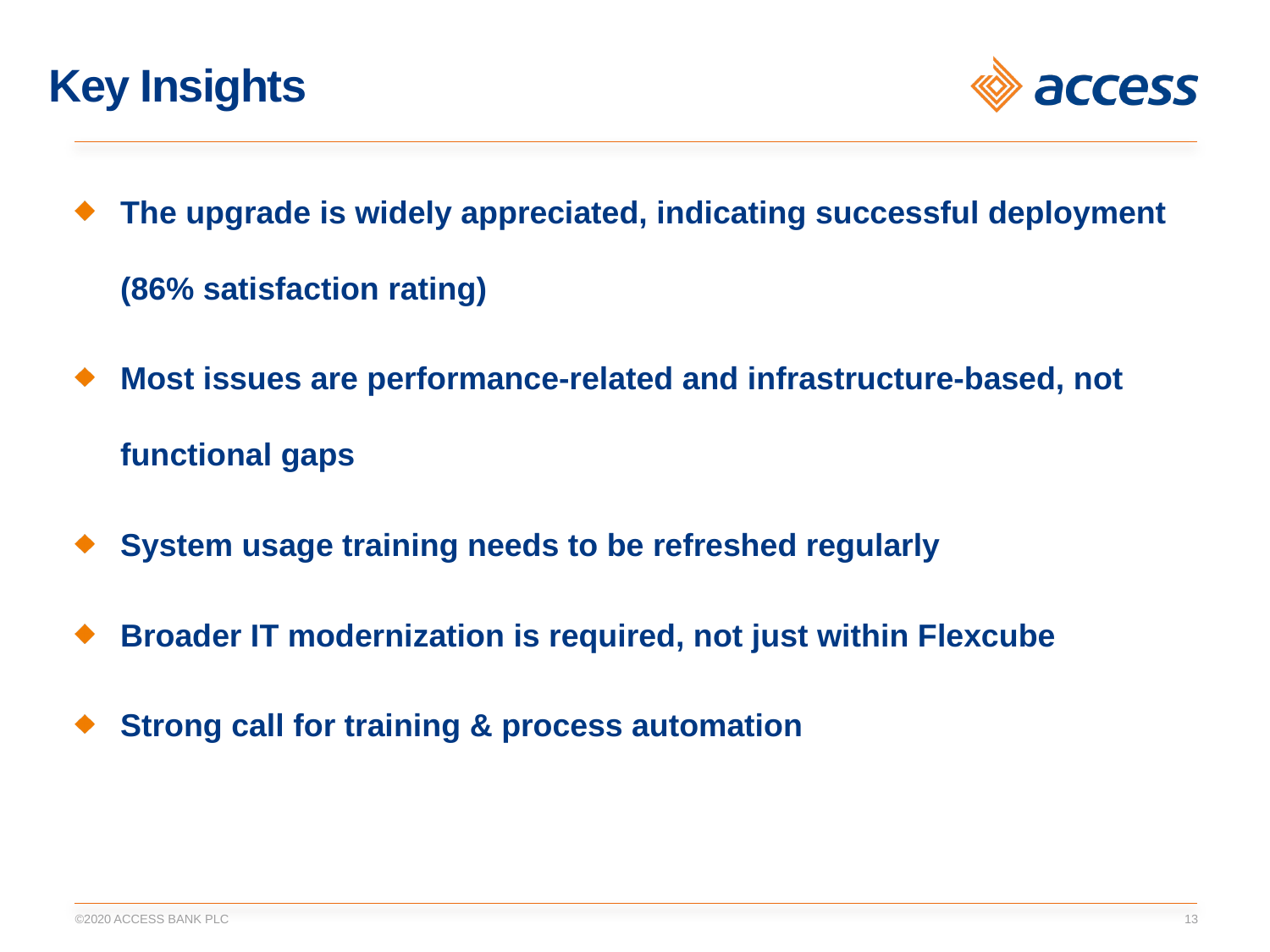

# Key Insights
The upgrade is widely appreciated, indicating successful deployment (86% satisfaction rating)
Most issues are performance-related and infrastructure-based, not functional gaps
System usage training needs to be refreshed regularly
Broader IT modernization is required, not just within Flexcube
Strong call for training & process automation

©2020 ACCESS BANK PLC
13